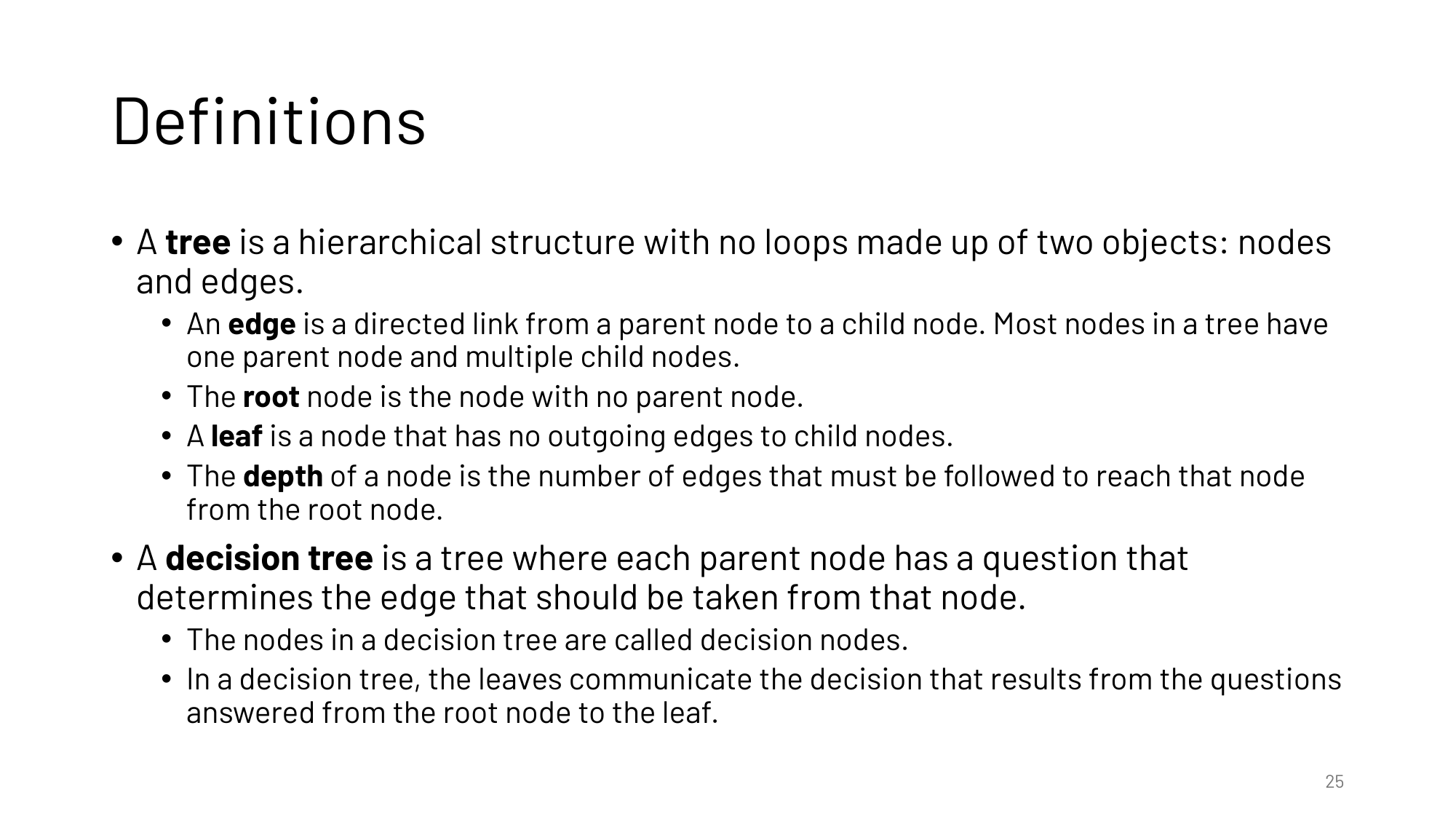

# Definitions
A tree is a hierarchical structure with no loops made up of two objects: nodes and edges.
An edge is a directed link from a parent node to a child node. Most nodes in a tree have one parent node and multiple child nodes.
The root node is the node with no parent node.
A leaf is a node that has no outgoing edges to child nodes.
The depth of a node is the number of edges that must be followed to reach that node from the root node.
A decision tree is a tree where each parent node has a question that determines the edge that should be taken from that node.
The nodes in a decision tree are called decision nodes.
In a decision tree, the leaves communicate the decision that results from the questions answered from the root node to the leaf.
25